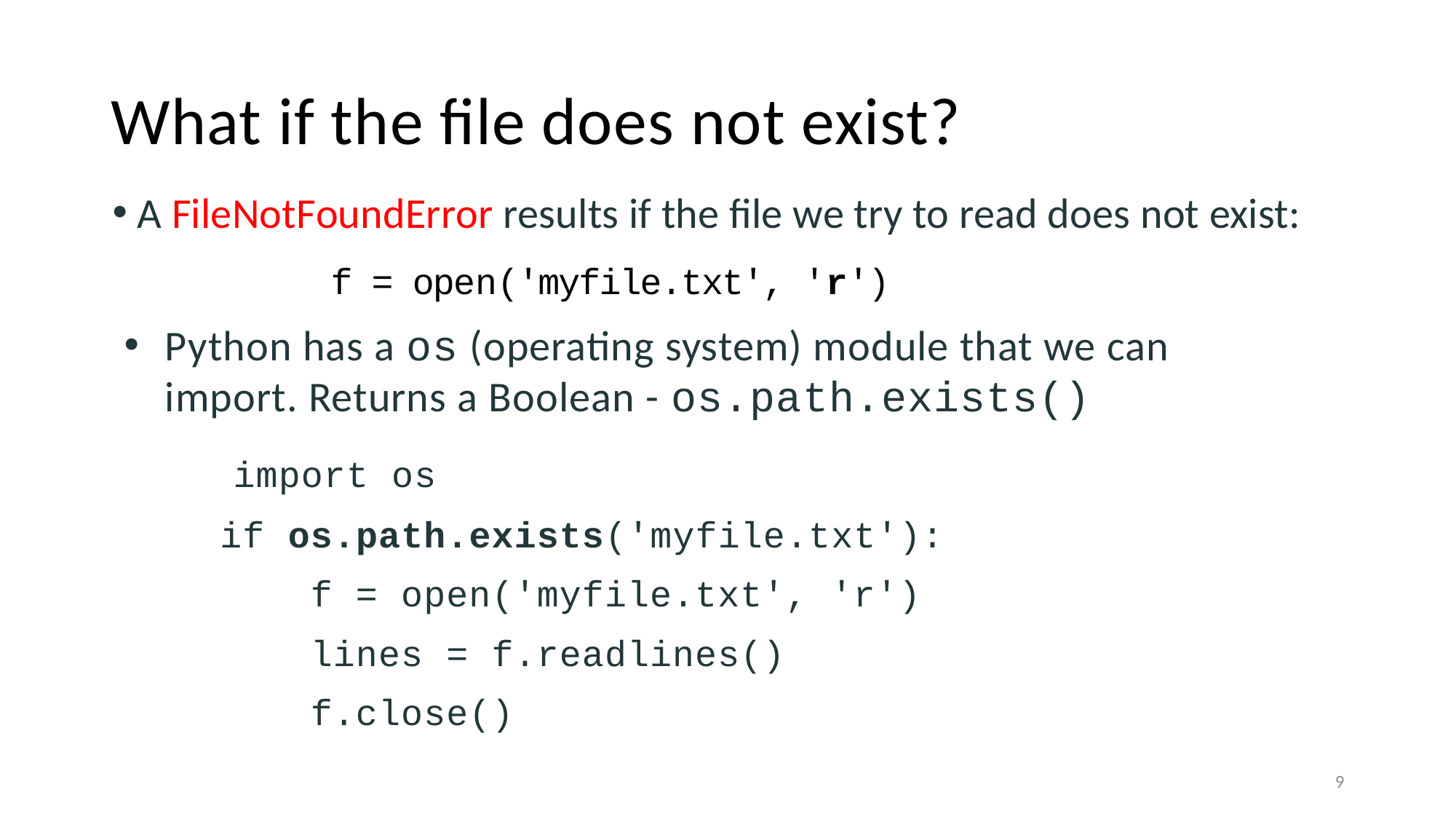

# What if the file does not exist?
 A FileNotFoundError results if the file we try to read does not exist:
		f = open('myfile.txt', 'r')
Python has a os (operating system) module that we can import. Returns a Boolean - os.path.exists()
	import os
if os.path.exists('myfile.txt'):
    f = open('myfile.txt', 'r')
    lines = f.readlines()
    f.close()
9